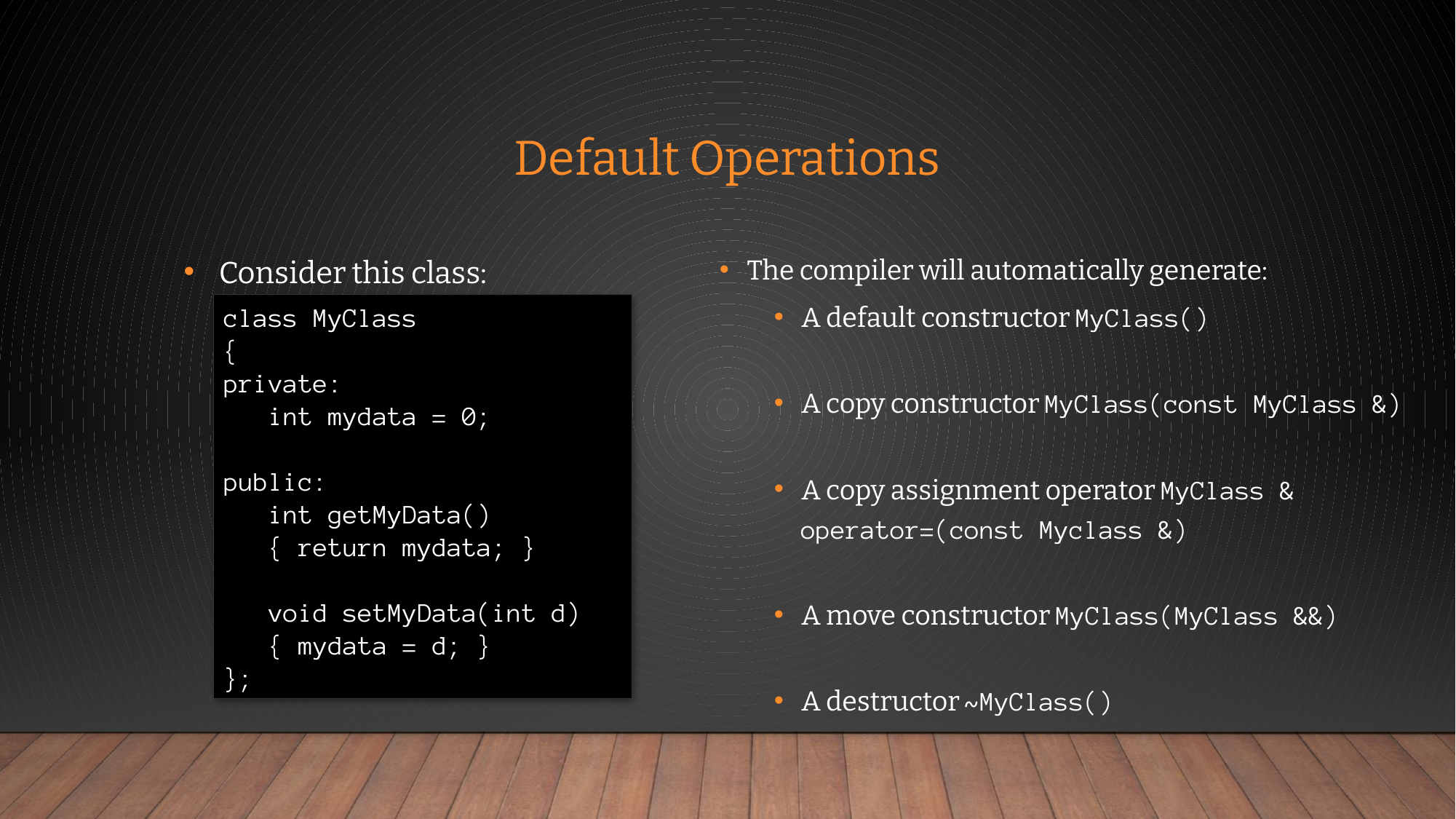

# Default Operations
Consider this class:
The compiler will automatically generate:
A default constructor MyClass()
A copy constructor MyClass(const MyClass &)
A copy assignment operator MyClass & operator=(const Myclass &)
A move constructor MyClass(MyClass &&)
A destructor ~MyClass()
class MyClass
{
private:
   int mydata = 0;

public:
   int getMyData()
   { return mydata; }

   void setMyData(int d)
   { mydata = d; }
};